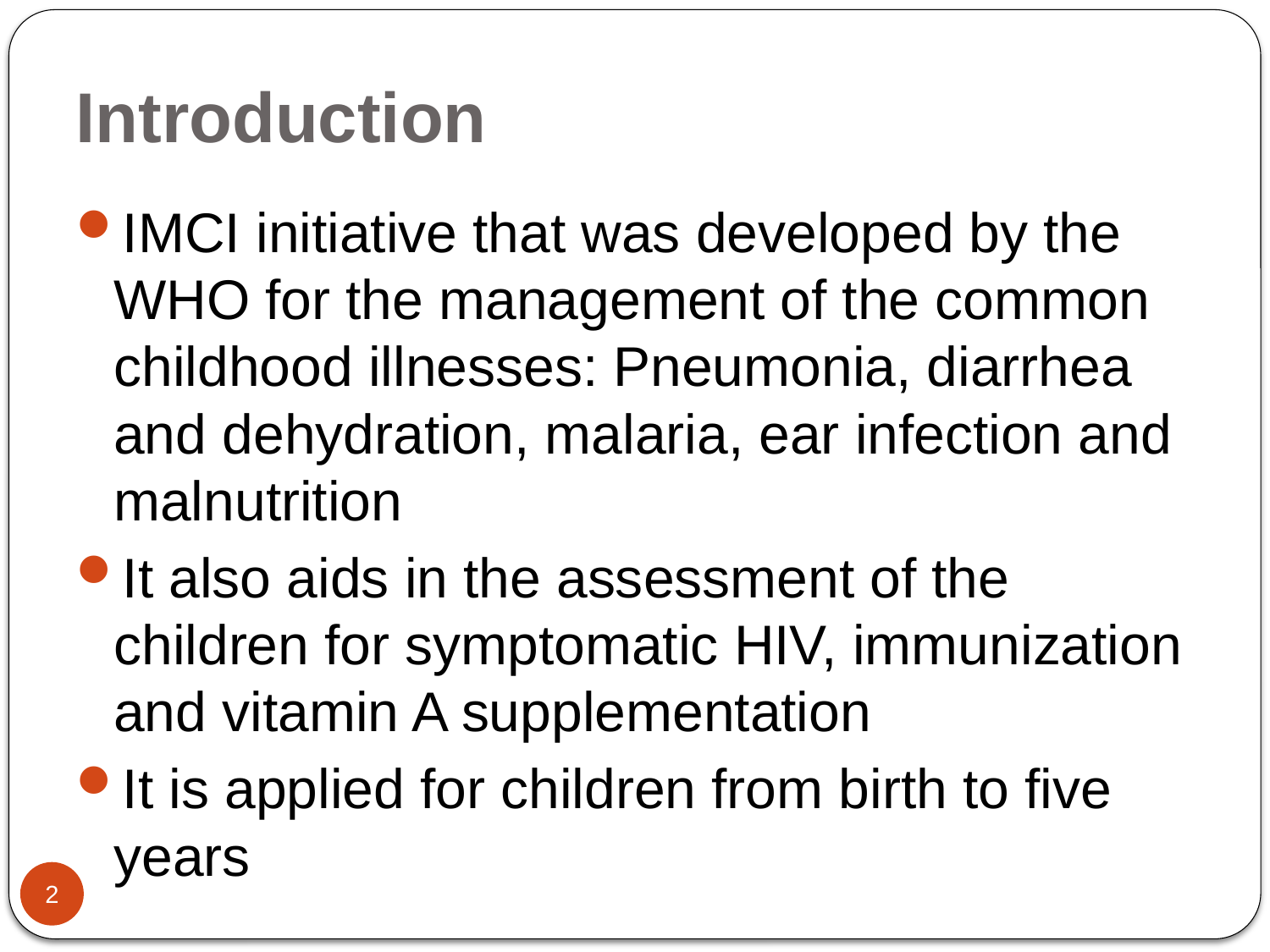

# Introduction
IMCI initiative that was developed by the WHO for the management of the common childhood illnesses: Pneumonia, diarrhea and dehydration, malaria, ear infection and  malnutrition
It also aids in the assessment of the children for symptomatic HIV, immunization and vitamin A supplementation
It is applied for children from birth to five years

2